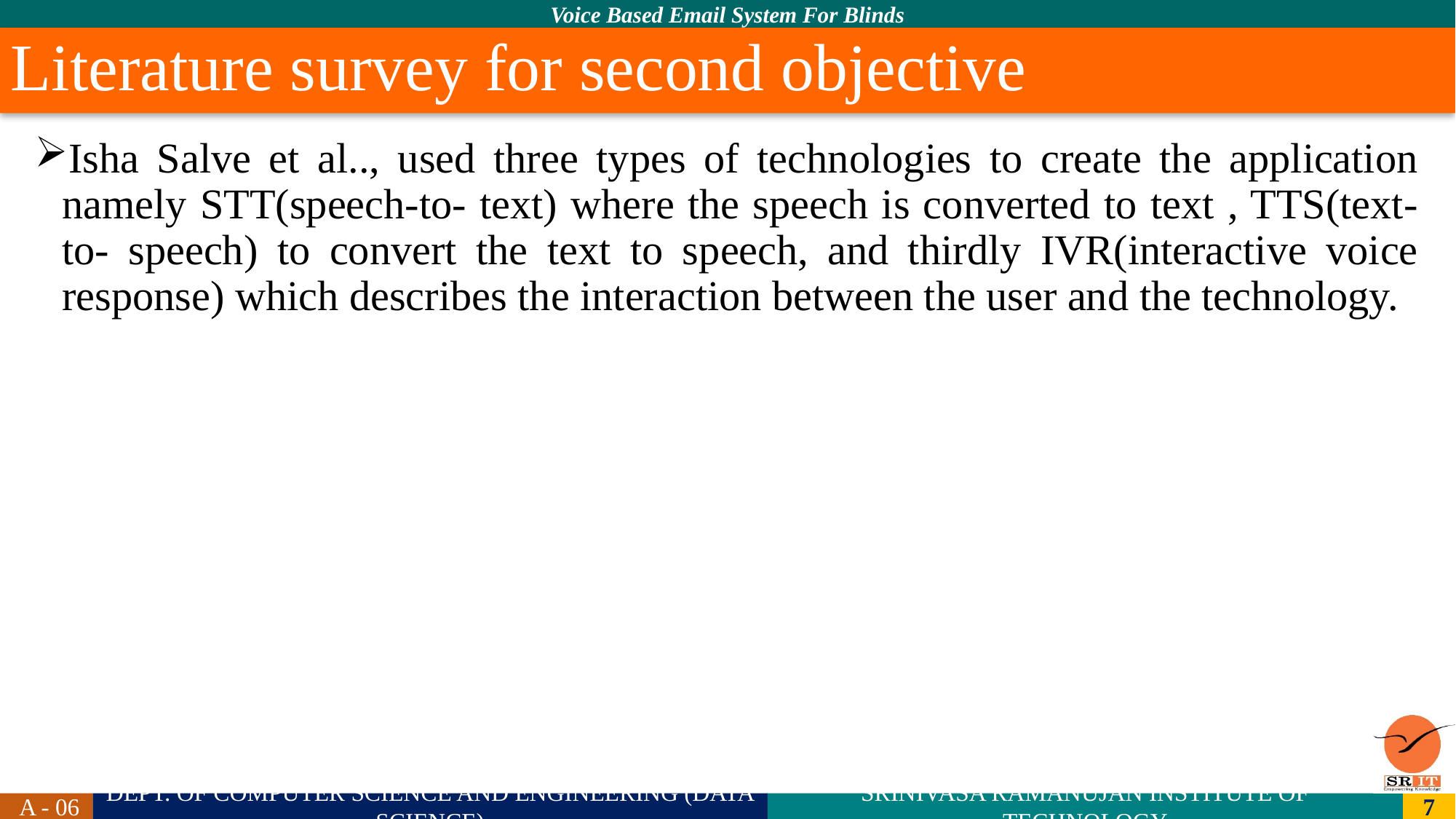

# Literature survey for second objective
Isha Salve et al.., used three types of technologies to create the application namely STT(speech-to- text) where the speech is converted to text , TTS(text-to- speech) to convert the text to speech, and thirdly IVR(interactive voice response) which describes the interaction between the user and the technology.